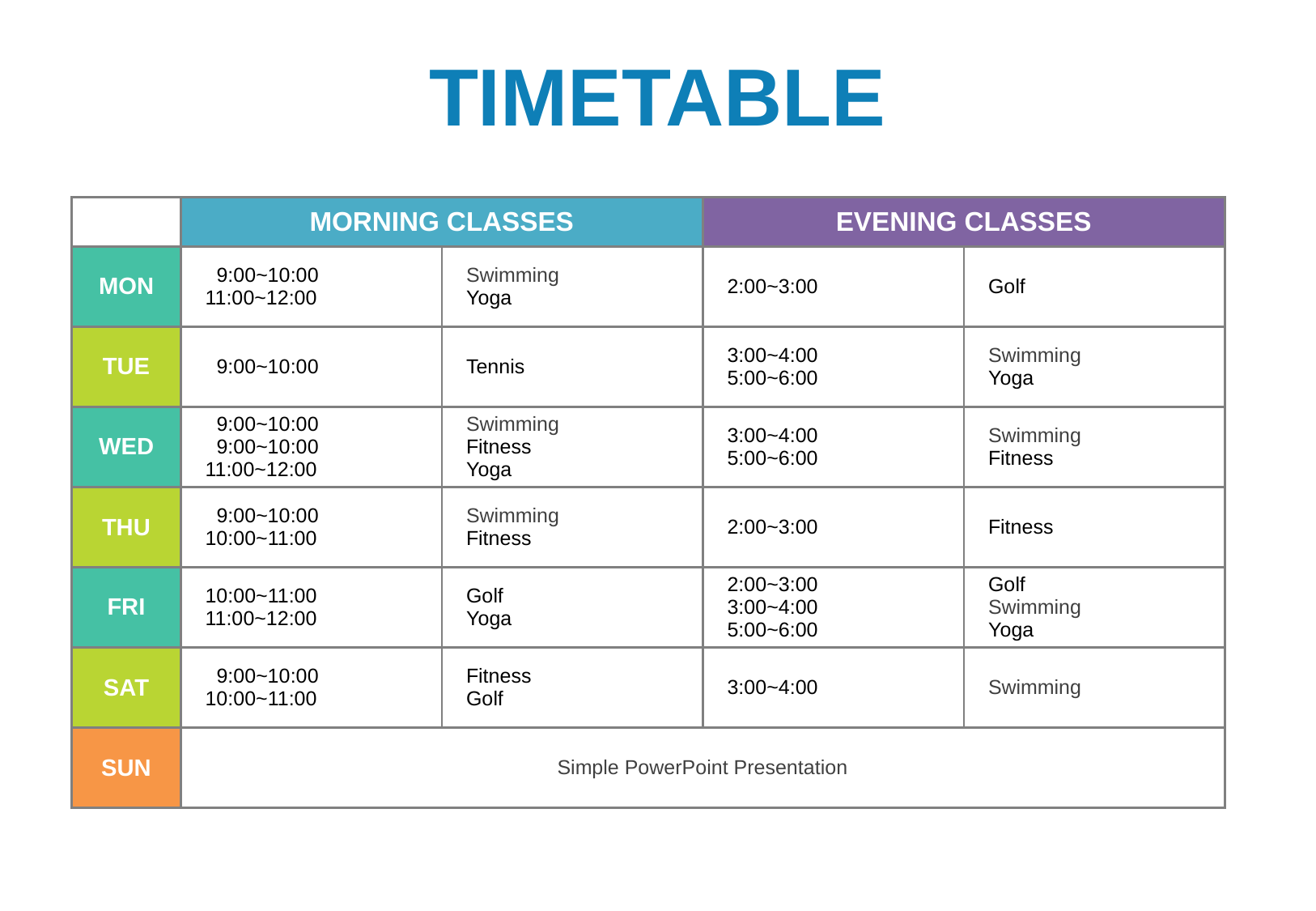

TIMETABLE
|  | MORNING CLASSES |  | EVENING CLASSES |  |
| --- | --- | --- | --- | --- |
| MON | 9:00~10:00 11:00~12:00 | Swimming Yoga | 2:00~3:00 | Golf |
| TUE | 9:00~10:00 | Tennis | 3:00~4:00 5:00~6:00 | Swimming Yoga |
| WED | 9:00~10:00 9:00~10:00 11:00~12:00 | Swimming Fitness Yoga | 3:00~4:00 5:00~6:00 | Swimming Fitness |
| THU | 9:00~10:00 10:00~11:00 | Swimming Fitness | 2:00~3:00 | Fitness |
| FRI | 10:00~11:00 11:00~12:00 | Golf Yoga | 2:00~3:00 3:00~4:00 5:00~6:00 | Golf Swimming Yoga |
| SAT | 9:00~10:00 10:00~11:00 | Fitness Golf | 3:00~4:00 | Swimming |
| SUN | Simple PowerPoint Presentation |  |  |  |